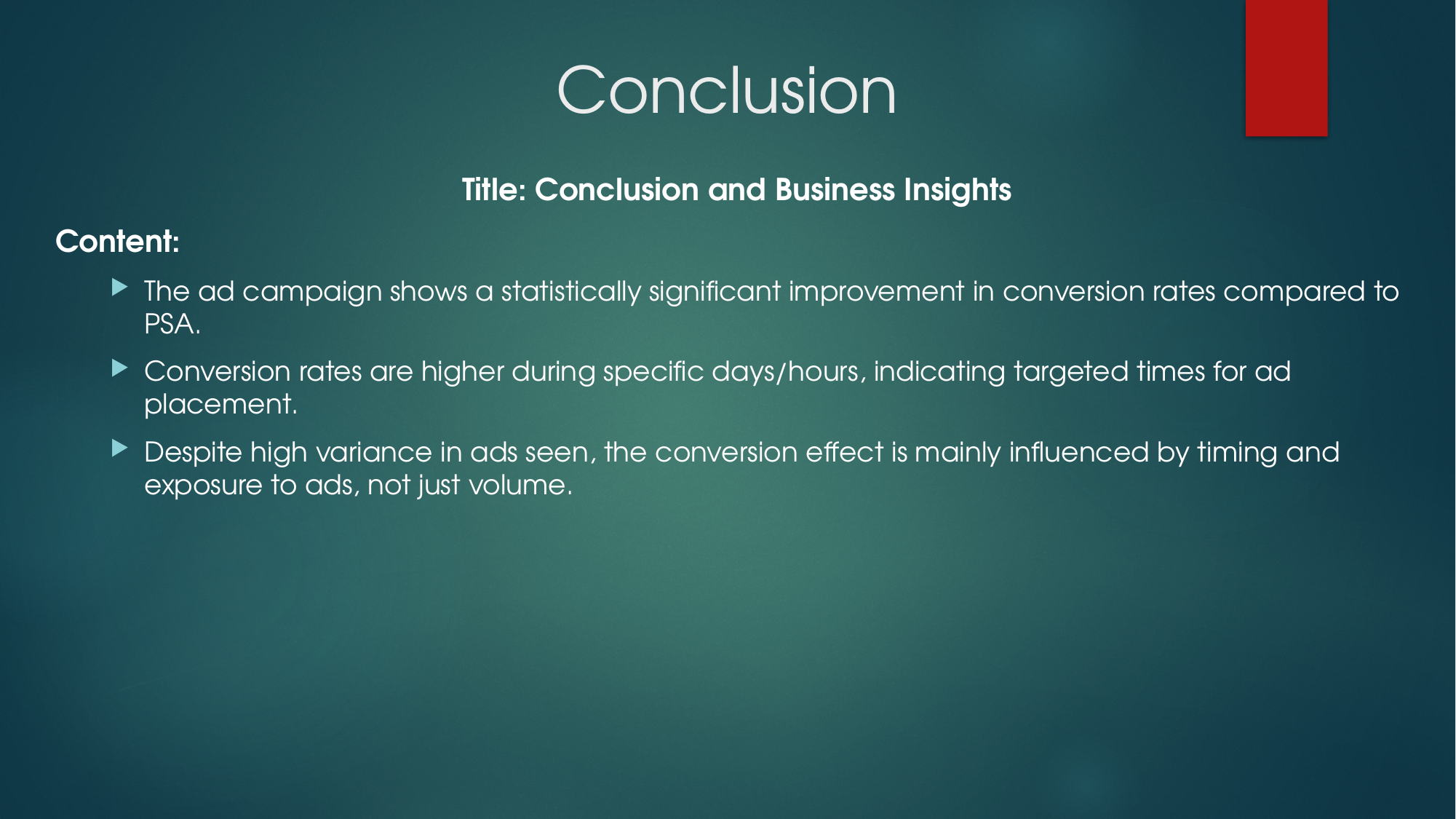

# Conclusion
Title: Conclusion and Business Insights
Content:
The ad campaign shows a statistically significant improvement in conversion rates compared to PSA.
Conversion rates are higher during specific days/hours, indicating targeted times for ad placement.
Despite high variance in ads seen, the conversion effect is mainly influenced by timing and exposure to ads, not just volume.